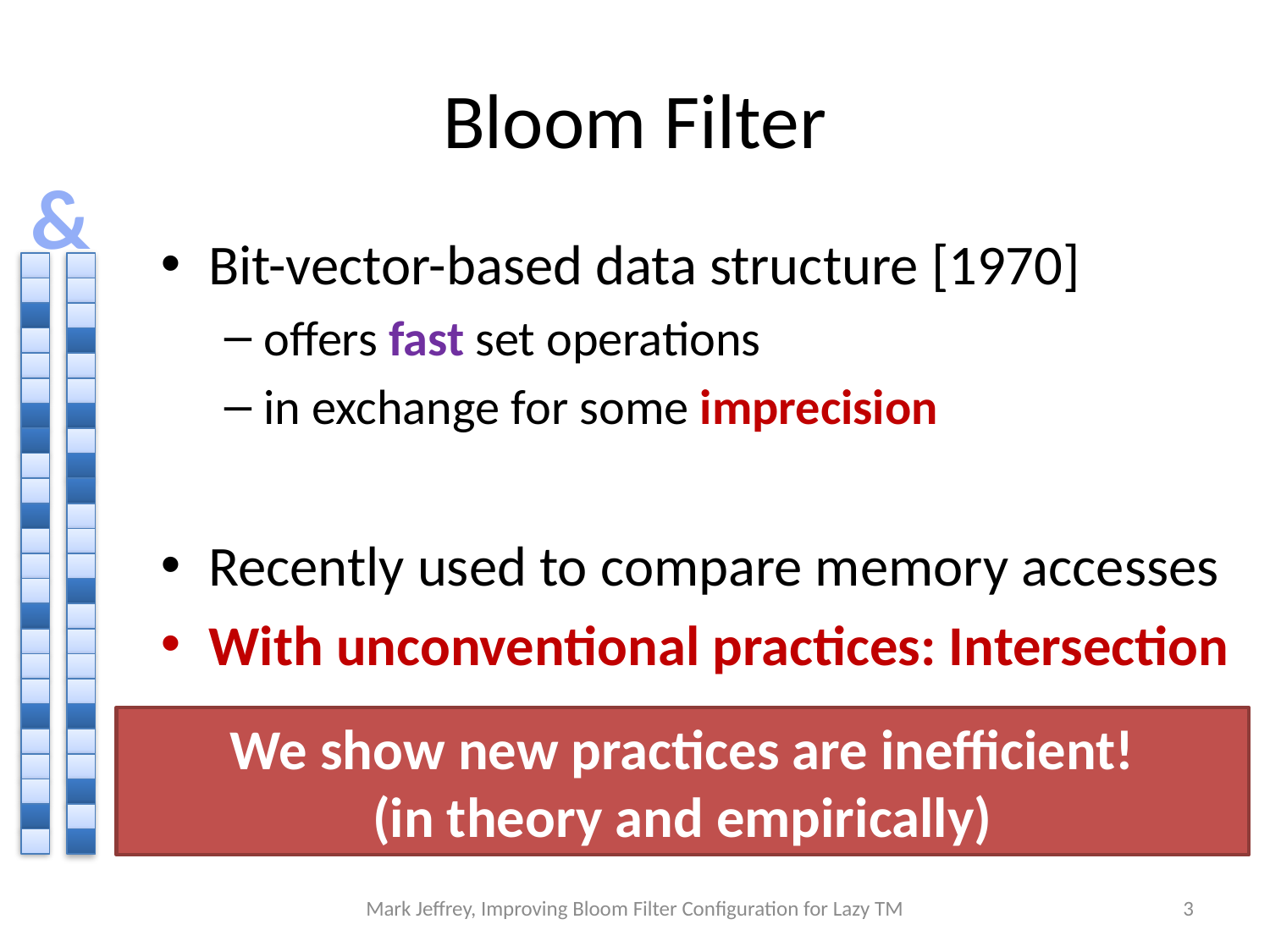

# Bloom Filter
&
Bit-vector-based data structure [1970]
offers fast set operations
in exchange for some imprecision

Recently used to compare memory accesses
With unconventional practices: Intersection

We show new practices are inefficient!
(in theory and empirically)
Mark Jeffrey, Improving Bloom Filter Configuration for Lazy TM
3